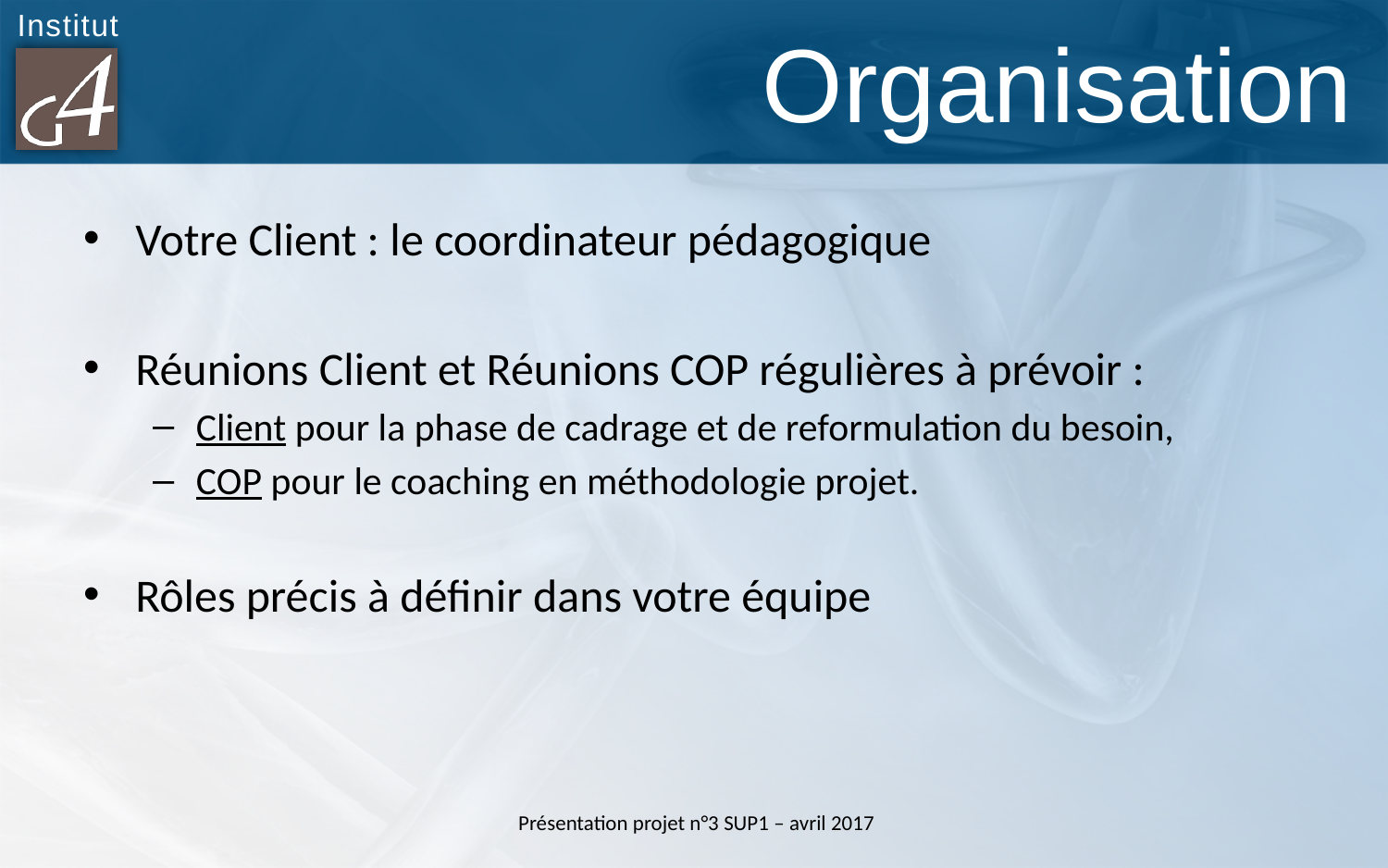

# Organisation
Votre Client : le coordinateur pédagogique

Réunions Client et Réunions COP régulières à prévoir :
Client pour la phase de cadrage et de reformulation du besoin,
COP pour le coaching en méthodologie projet.

Rôles précis à définir dans votre équipe

Présentation projet n°3 SUP1 – avril 2017